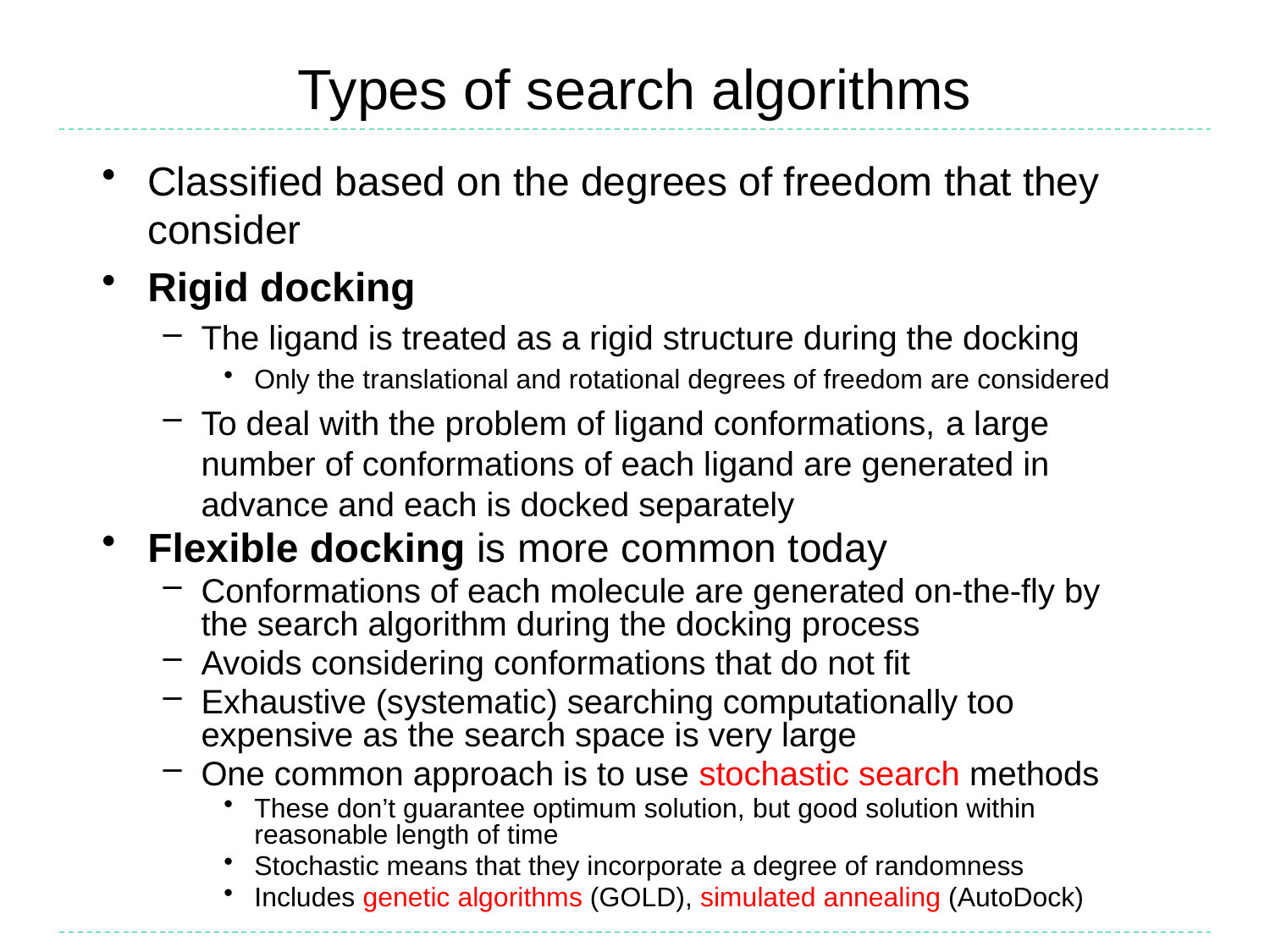

# Types of search algorithms
Classified based on the degrees of freedom that they consider
Rigid docking
The ligand is treated as a rigid structure during the docking
Only the translational and rotational degrees of freedom are considered
To deal with the problem of ligand conformations, a large number of conformations of each ligand are generated in advance and each is docked separately
Flexible docking is more common today
Conformations of each molecule are generated on-the-fly by the search algorithm during the docking process
Avoids considering conformations that do not fit
Exhaustive (systematic) searching computationally too expensive as the search space is very large
One common approach is to use stochastic search methods
These don’t guarantee optimum solution, but good solution within reasonable length of time
Stochastic means that they incorporate a degree of randomness
Includes genetic algorithms (GOLD), simulated annealing (AutoDock)